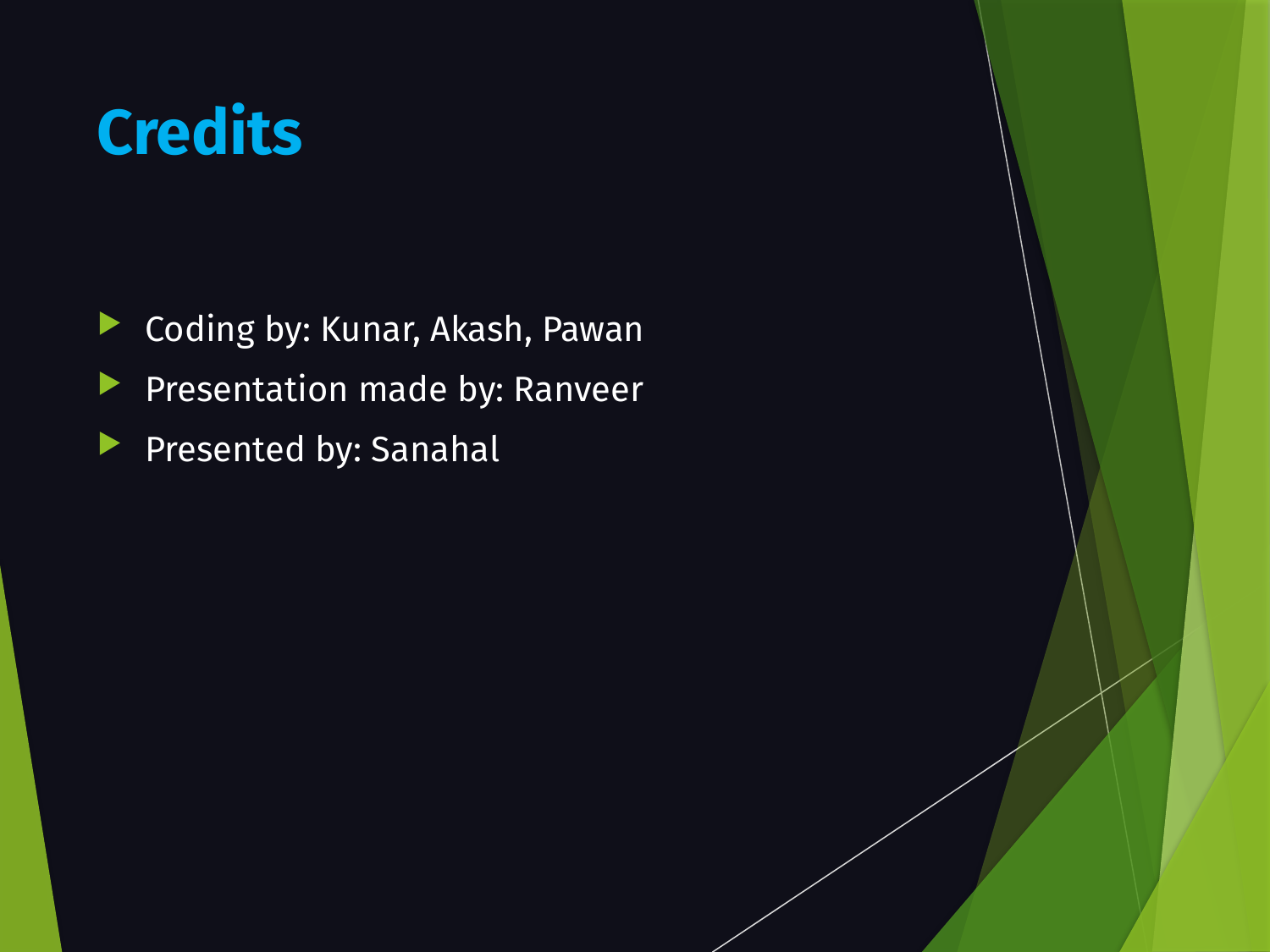

# Credits
Coding by: Kunar, Akash, Pawan
Presentation made by: Ranveer
Presented by: Sanahal